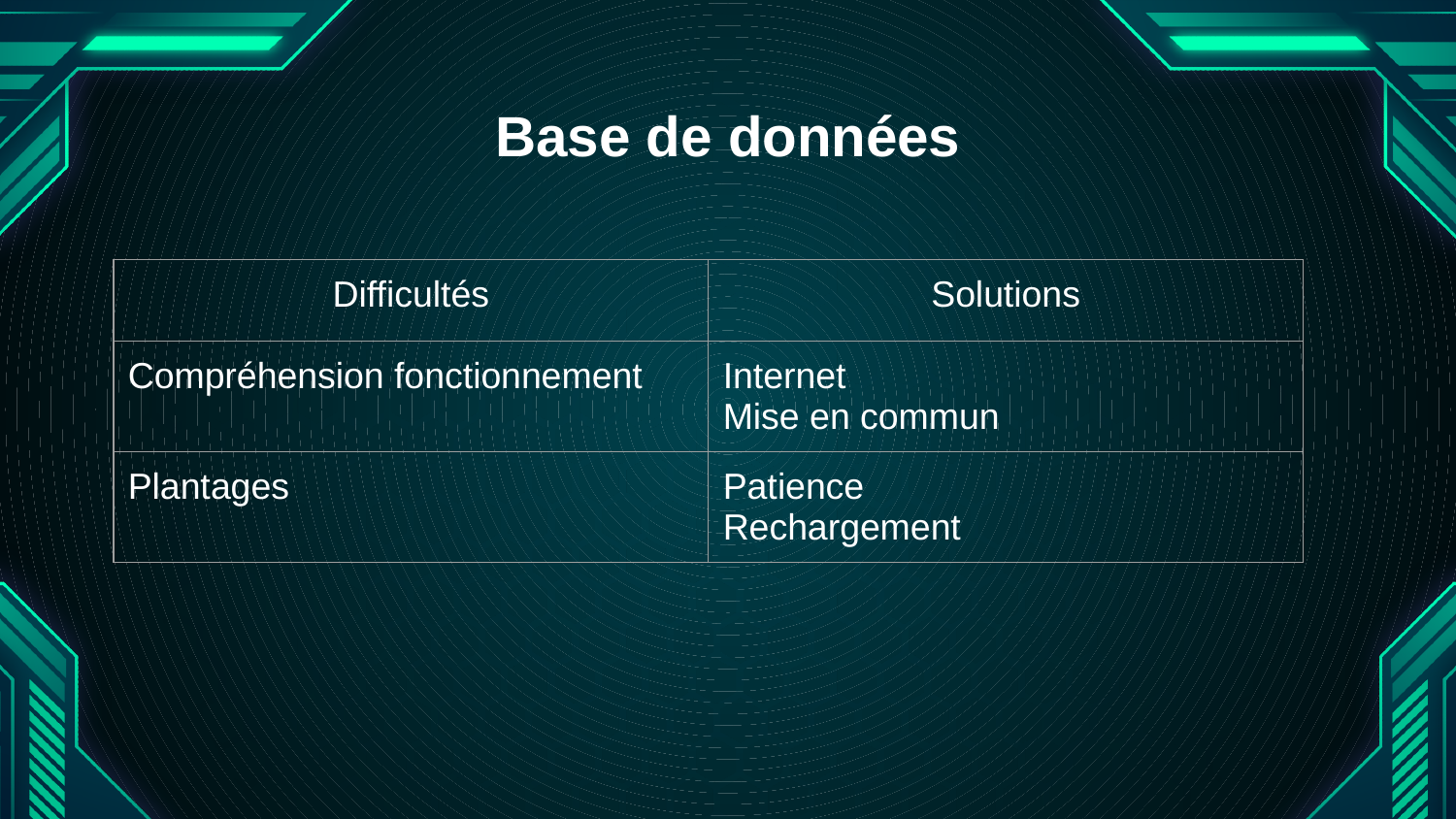

# Base de données
| Difficultés | Solutions |
| --- | --- |
| Compréhension fonctionnement | Internet Mise en commun |
| Plantages | Patience Rechargement |